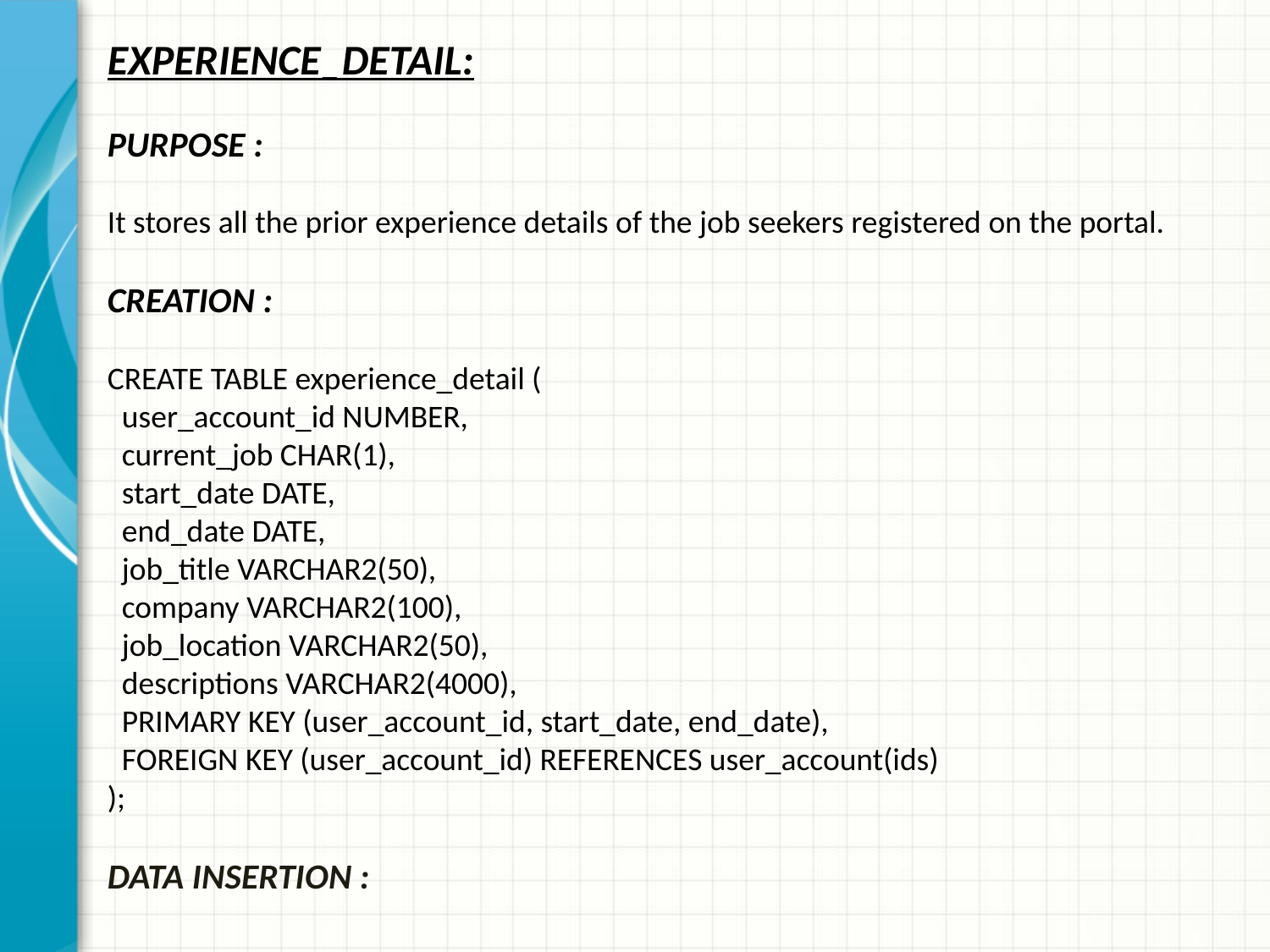

EXPERIENCE_DETAIL:

PURPOSE :

It stores all the prior experience details of the job seekers registered on the portal.

CREATION :

CREATE TABLE experience_detail (
  user_account_id NUMBER,
  current_job CHAR(1),
  start_date DATE,
  end_date DATE,
  job_title VARCHAR2(50),
  company VARCHAR2(100),
  job_location VARCHAR2(50),
  descriptions VARCHAR2(4000),
  PRIMARY KEY (user_account_id, start_date, end_date),
  FOREIGN KEY (user_account_id) REFERENCES user_account(ids)
);

DATA INSERTION :